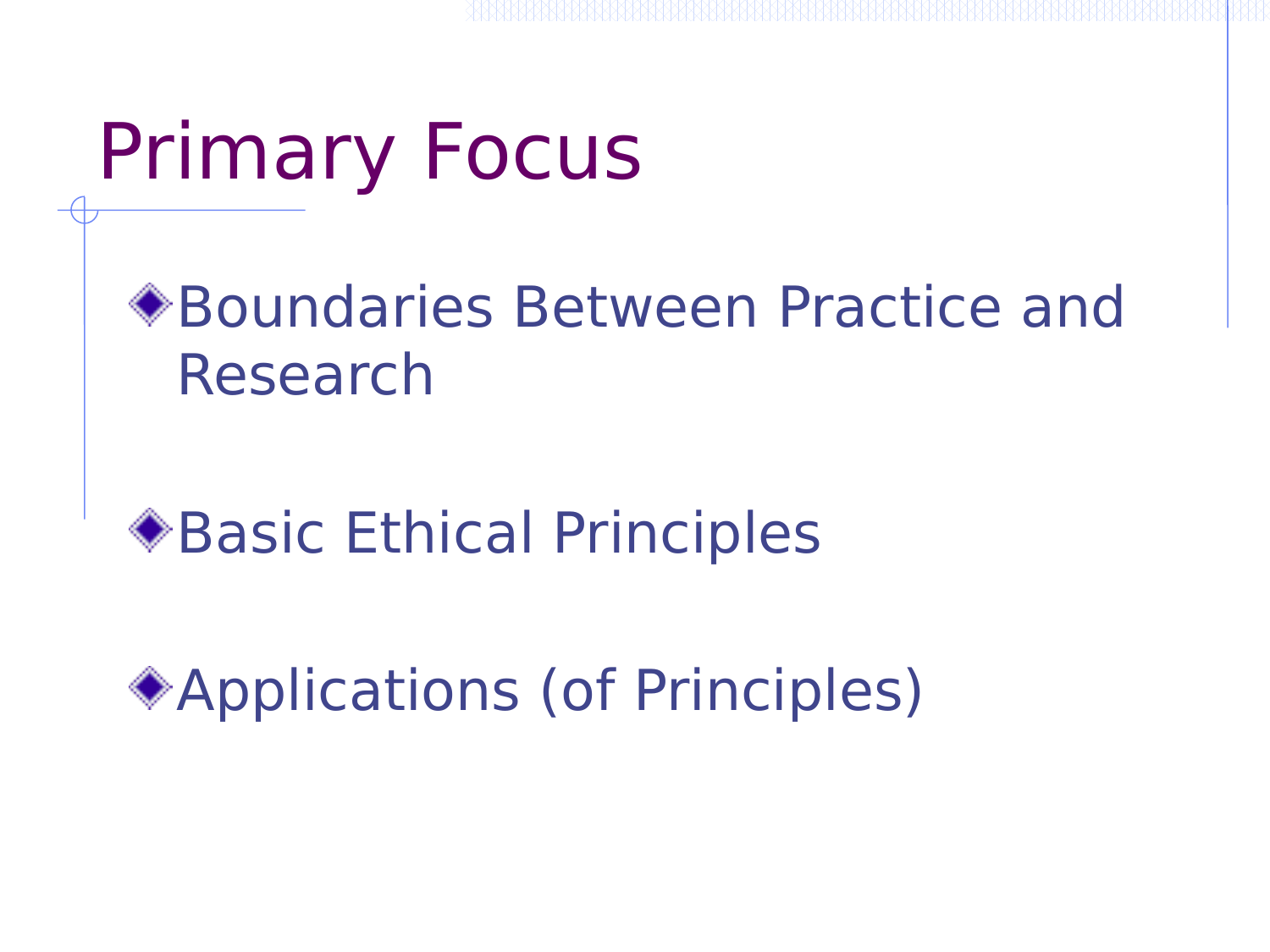

# Primary Focus
Boundaries Between Practice and Research

Basic Ethical Principles

Applications (of Principles)